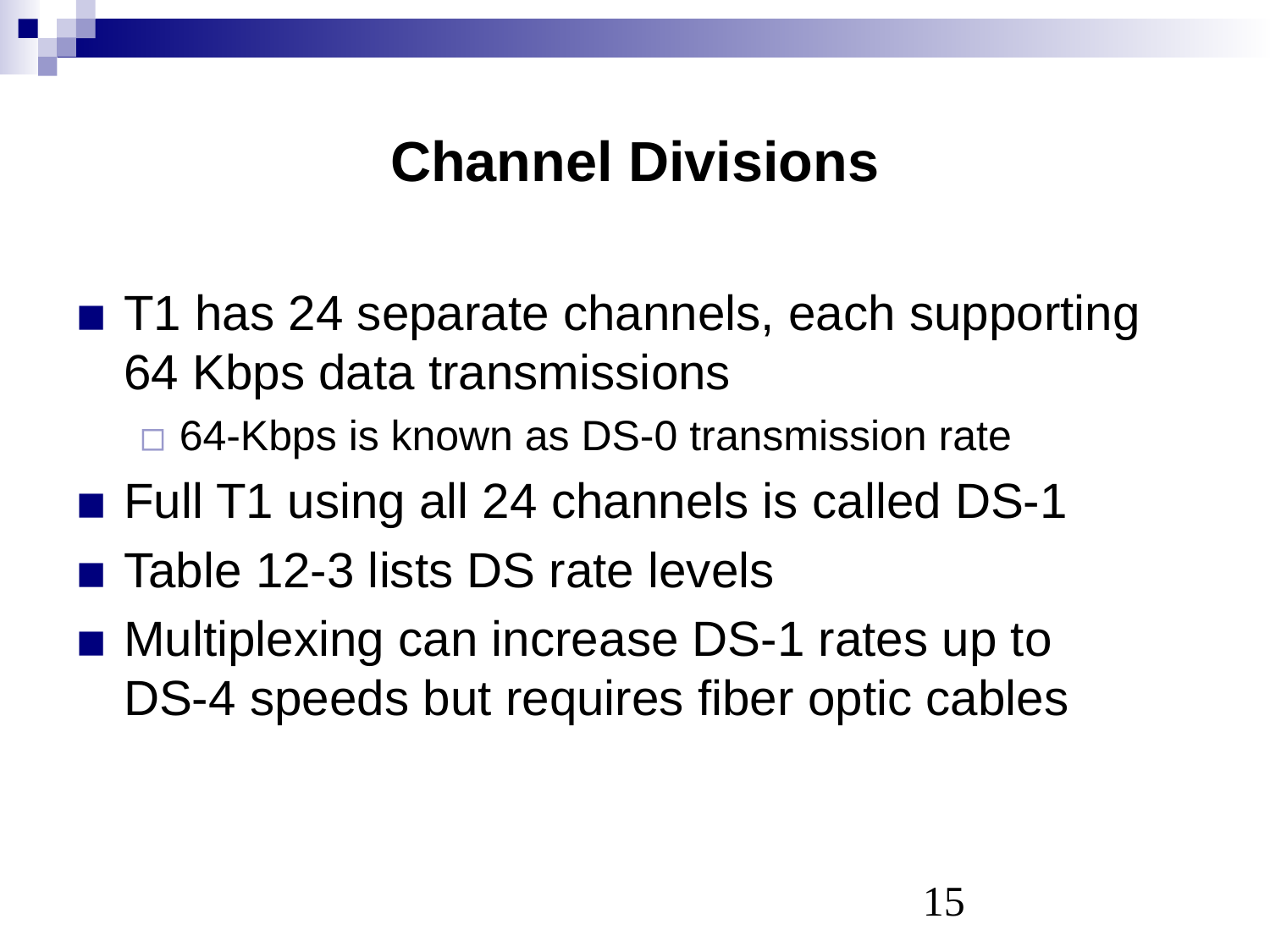

# Channel Divisions
T1 has 24 separate channels, each supporting 64 Kbps data transmissions
64-Kbps is known as DS-0 transmission rate
Full T1 using all 24 channels is called DS-1
Table 12-3 lists DS rate levels
Multiplexing can increase DS-1 rates up to
DS-4 speeds but requires fiber optic cables
15